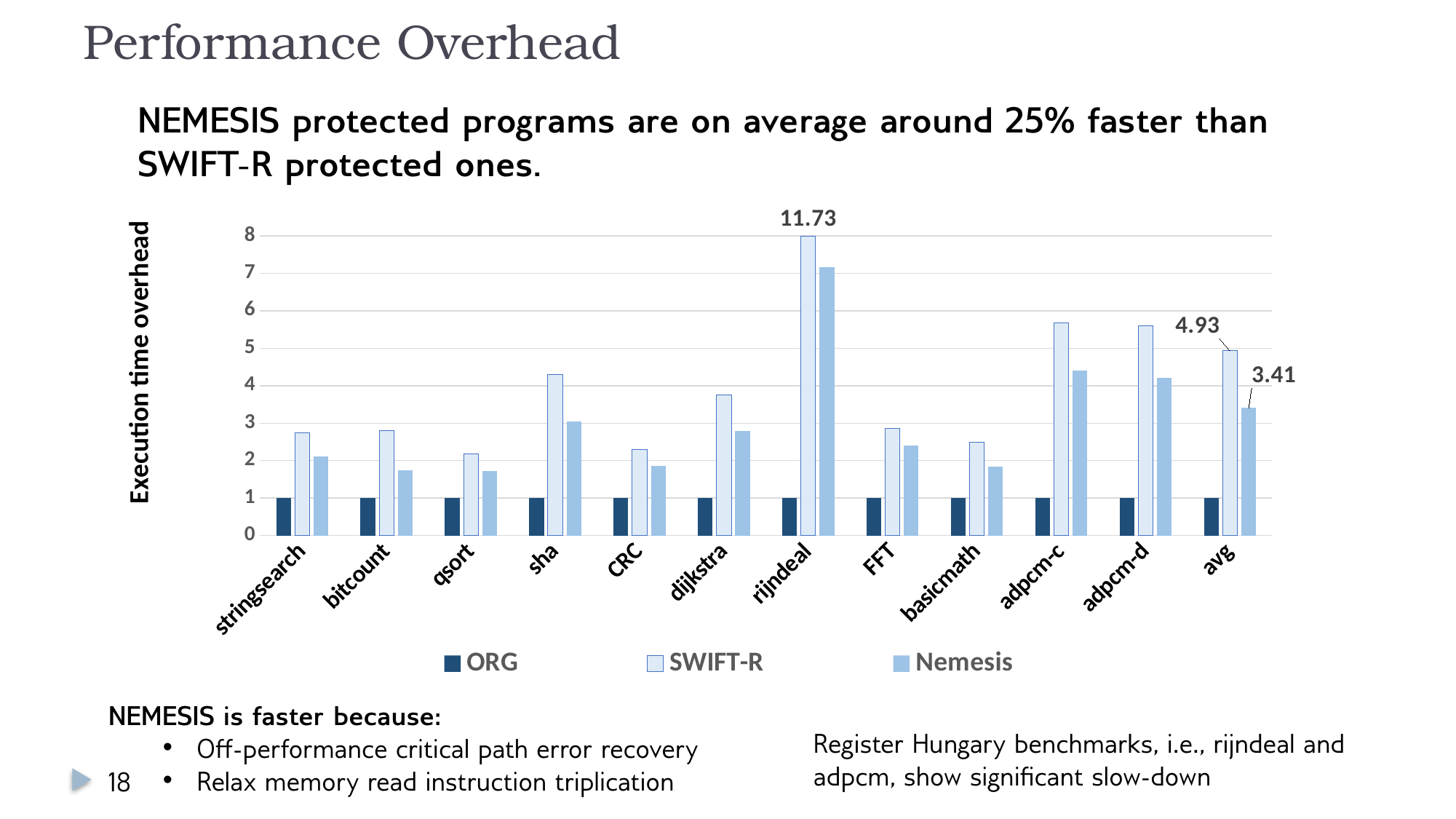

# Performance Overhead
NEMESIS protected programs are on average around 25% faster than SWIFT-R protected ones.

### Chart

| Category | ORG | SWIFT-R | Nemesis |
|---|---|---|---|
| stringsearch | 1.0 | 2.7323 | 2.1126 |
| bitcount | 1.0 | 2.8073 | 1.7456 |
| qsort | 1.0 | 2.1861 | 1.7245 |
| sha | 1.0 | 4.293 | 3.0374 |
| CRC | 1.0 | 2.2999 | 1.85 |
| dijkstra | 1.0 | 3.7505 | 2.7992 |
| rijndeal | 1.0 | 11.7342 | 7.1562 |
| FFT | 1.0 | 2.8573 | 2.3973 |
| basicmath | 1.0 | 2.4944 | 1.8448 |
| adpcm-c | 1.0 | 5.6729 | 4.4025 |
| adpcm-d | 1.0 | 5.601 | 4.2119 |
| avg | 1.0 | 4.9338 | 3.4051 |
NEMESIS is faster because:
Off-performance critical path error recovery
Relax memory read instruction triplication
Register Hungary benchmarks, i.e., rijndeal and adpcm, show significant slow-down
18